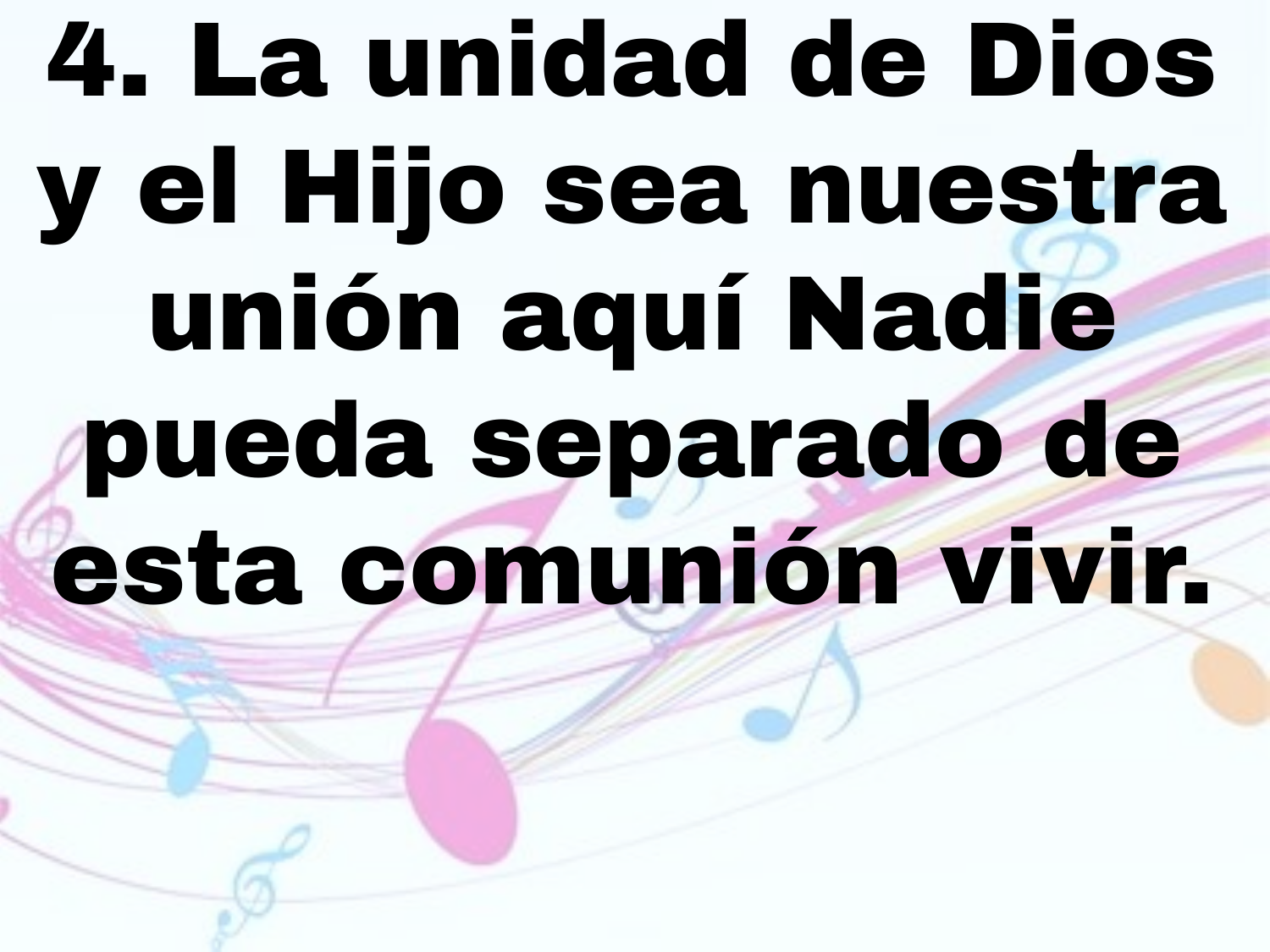

4. La unidad de Dios y el Hijo sea nuestra unión aquí Nadie pueda separado de esta comunión vivir.